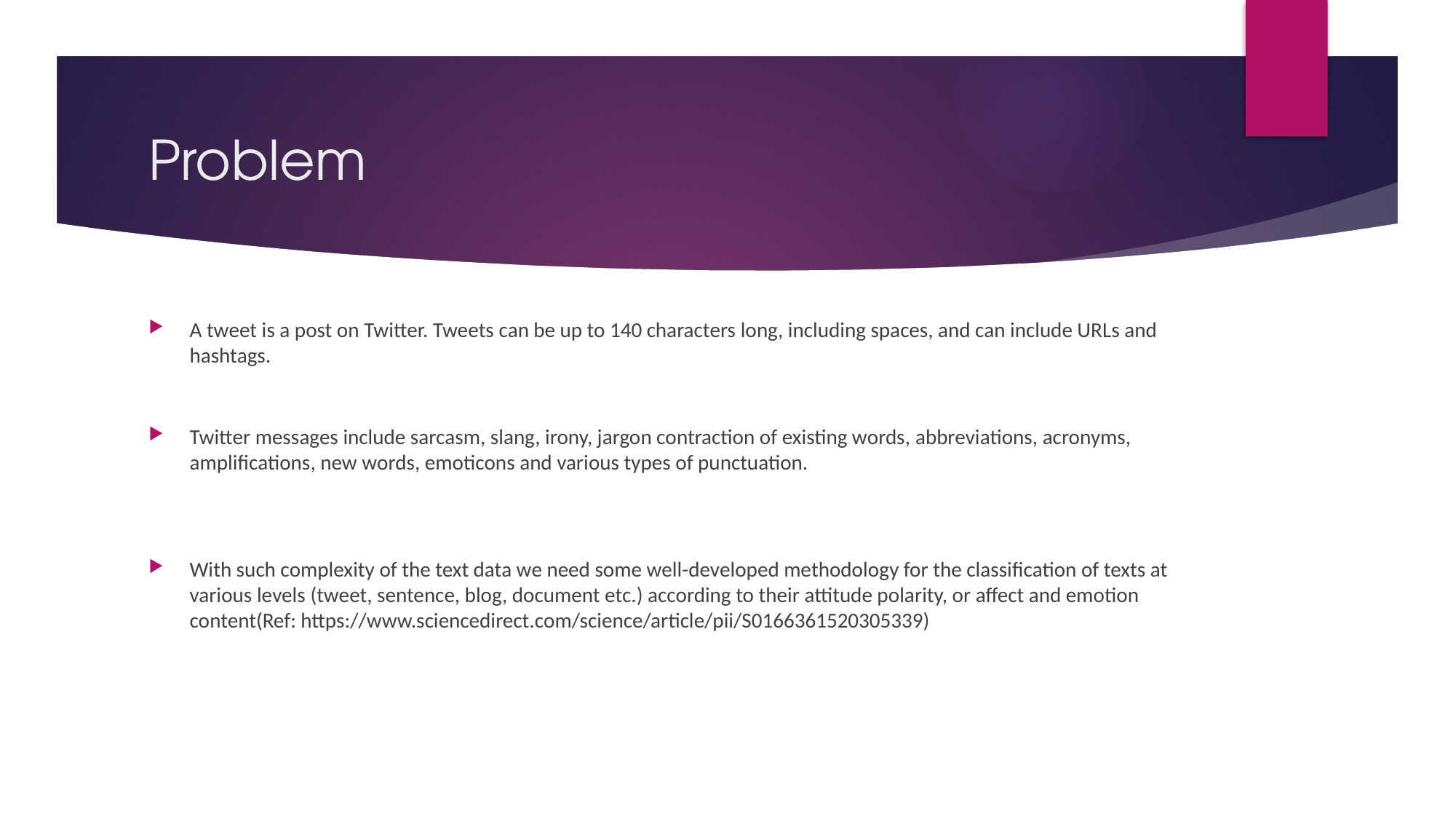

# Problem
A tweet is a post on Twitter. Tweets can be up to 140 characters long, including spaces, and can include URLs and hashtags.

Twitter messages include sarcasm, slang, irony, jargon contraction of existing words, abbreviations, acronyms, amplifications, new words, emoticons and various types of punctuation.

With such complexity of the text data we need some well-developed methodology for the classification of texts at various levels (tweet, sentence, blog, document etc.) according to their attitude polarity, or affect and emotion content(Ref: https://www.sciencedirect.com/science/article/pii/S0166361520305339)